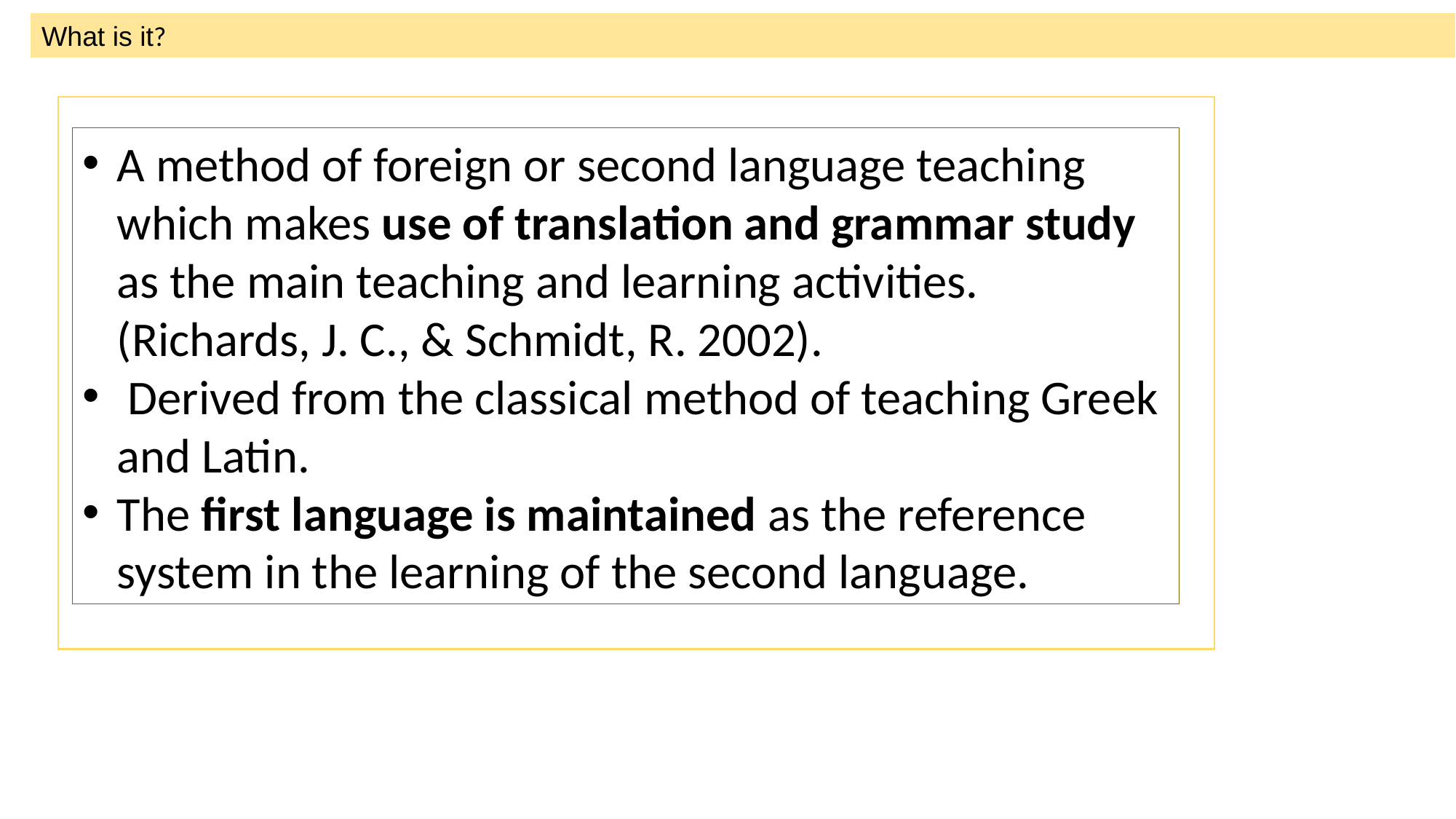

What is it?

A method of foreign or second language teaching which makes use of translation and grammar study as the main teaching and learning activities. (Richards, J. C., & Schmidt, R. 2002).
 Derived from the classical method of teaching Greek and Latin.
The first language is maintained as the reference system in the learning of the second language.